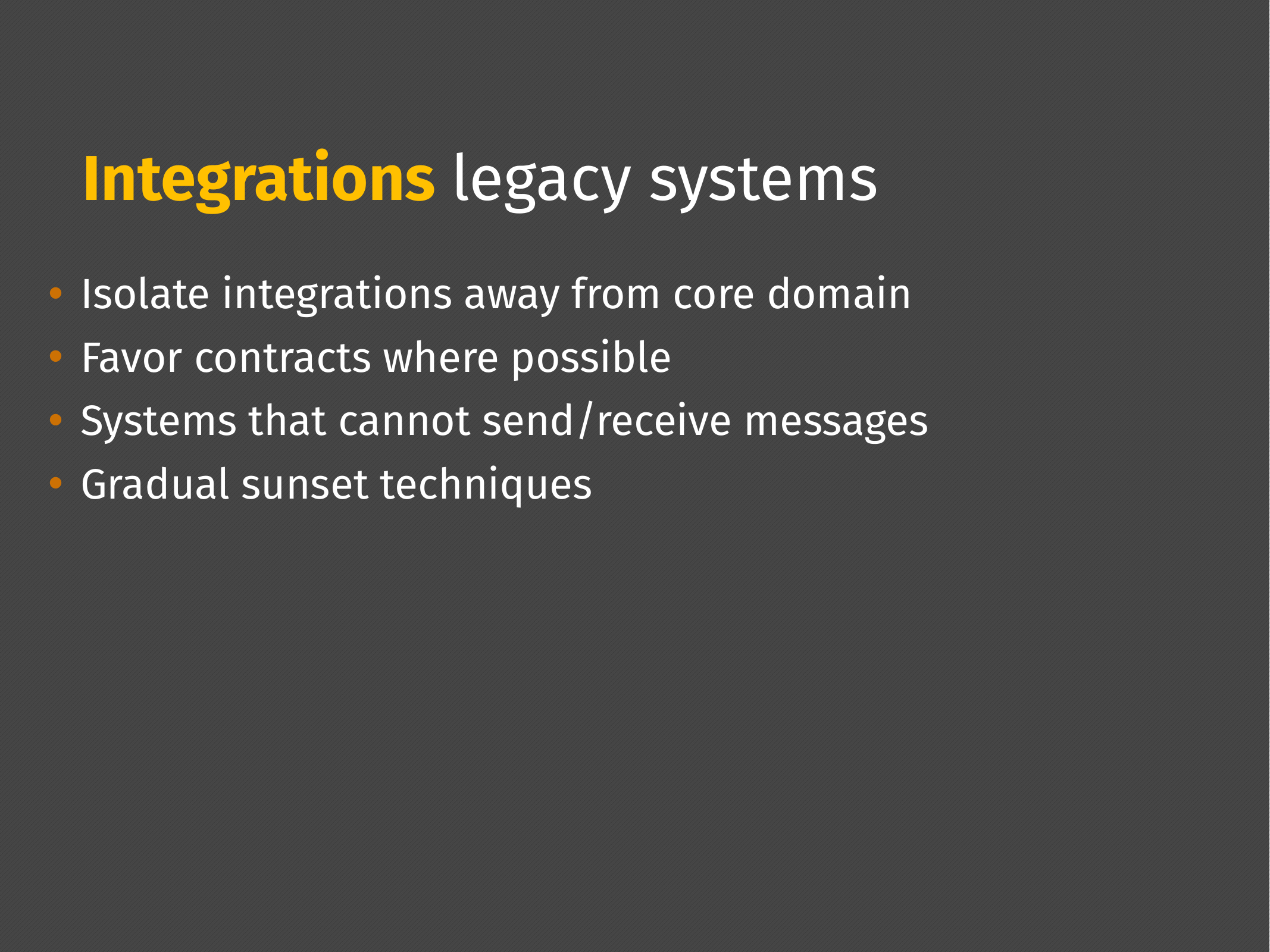

# Integrations legacy systems
Isolate integrations away from core domain
Favor contracts where possible
Systems that cannot send/receive messages
Gradual sunset techniques